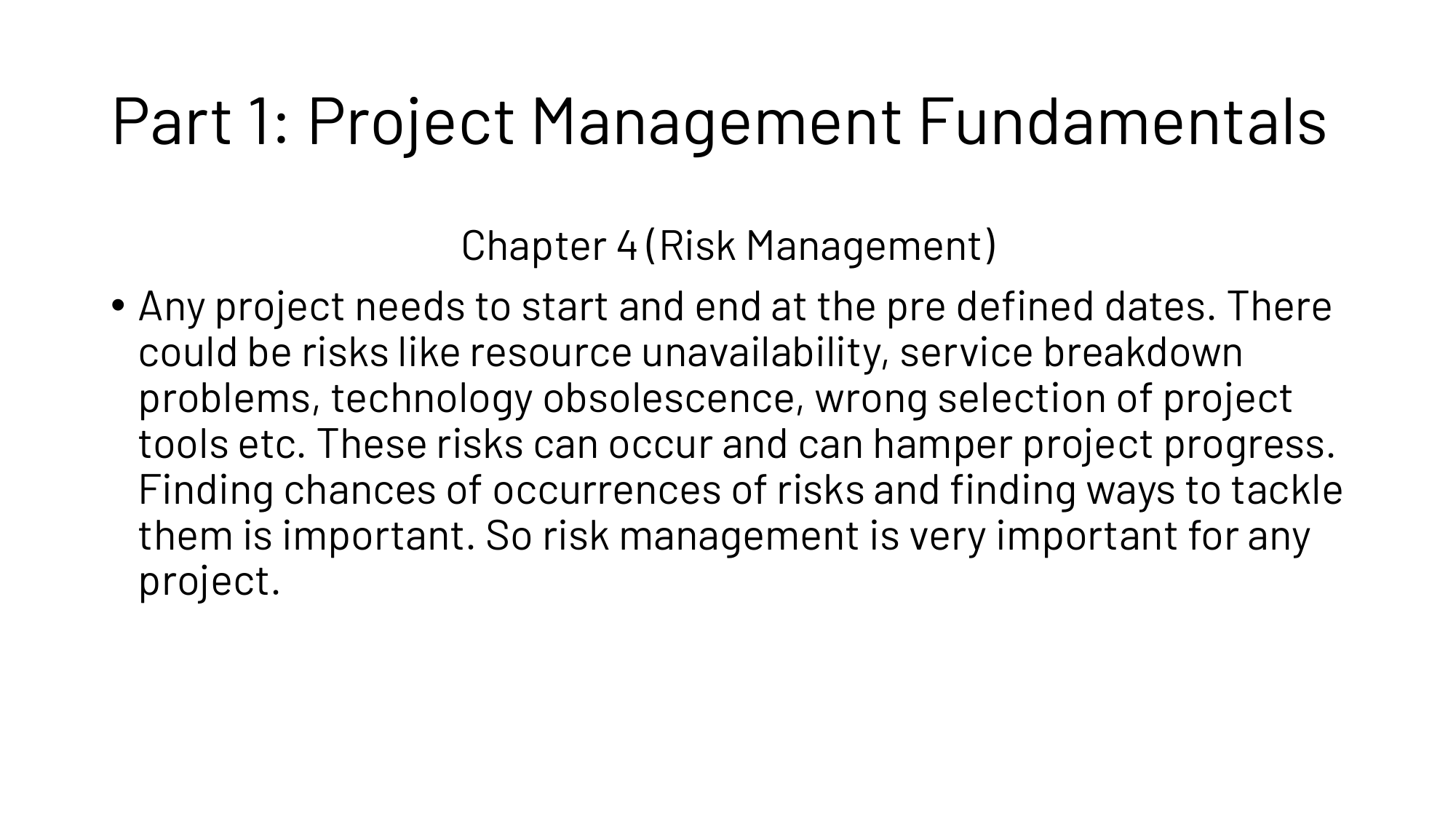

# Part 1: Project Management Fundamentals
Chapter 4 (Risk Management)
Any project needs to start and end at the pre defined dates. There could be risks like resource unavailability, service breakdown problems, technology obsolescence, wrong selection of project tools etc. These risks can occur and can hamper project progress. Finding chances of occurrences of risks and finding ways to tackle them is important. So risk management is very important for any project.